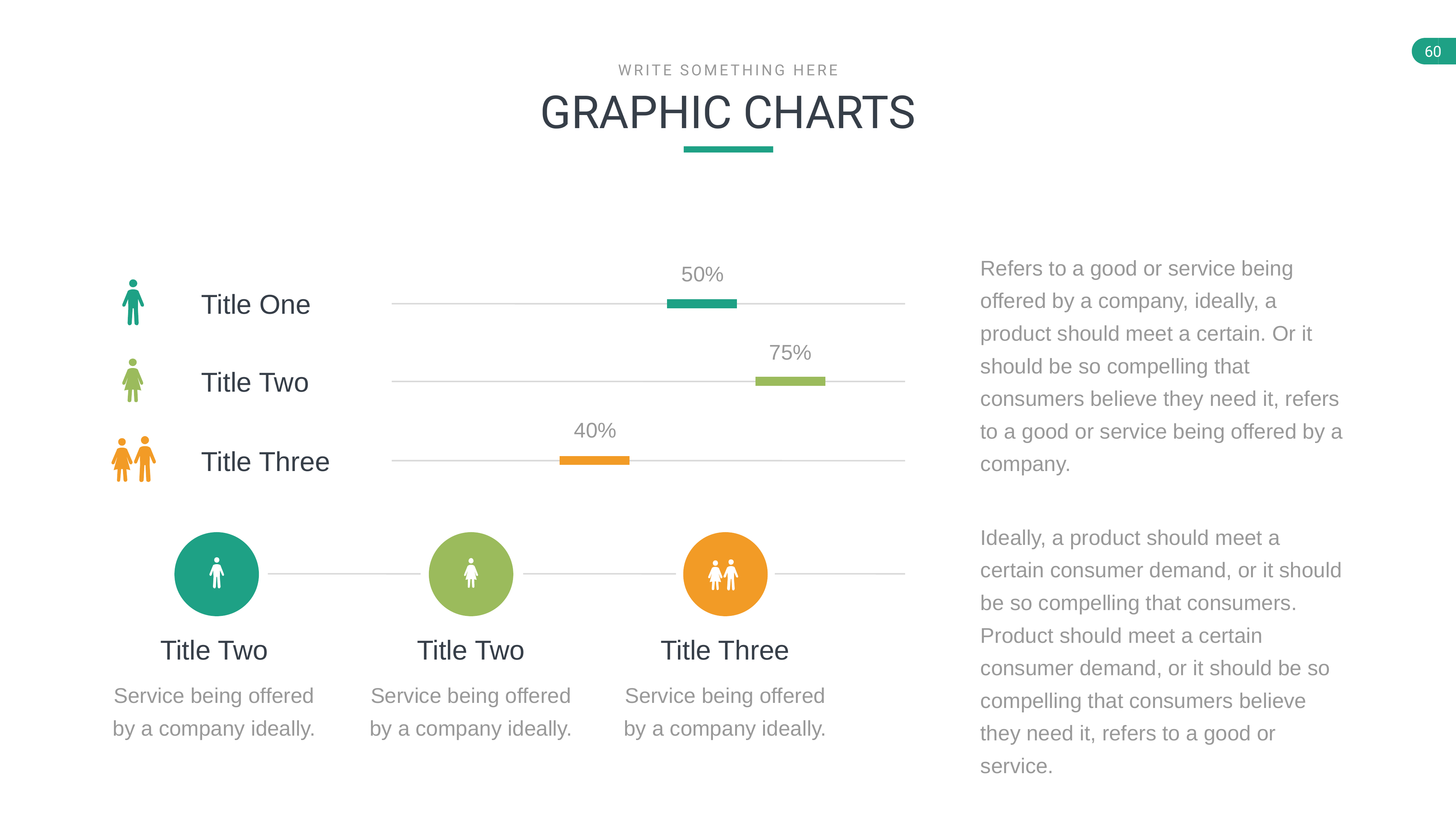

WRITE SOMETHING HERE
GRAPHIC CHARTS

Refers to a good or service being offered by a company, ideally, a product should meet a certain. Or it should be so compelling that consumers believe they need it, refers to a good or service being offered by a company.

Ideally, a product should meet a certain consumer demand, or it should be so compelling that consumers. Product should meet a certain consumer demand, or it should be so compelling that consumers believe they need it, refers to a good or service.
50%

Title One

75%

Title Two

40%

Title Three

Title Two
Service being offered by a company ideally.
Title Two
Service being offered by a company ideally.
Title Three
Service being offered by a company ideally.